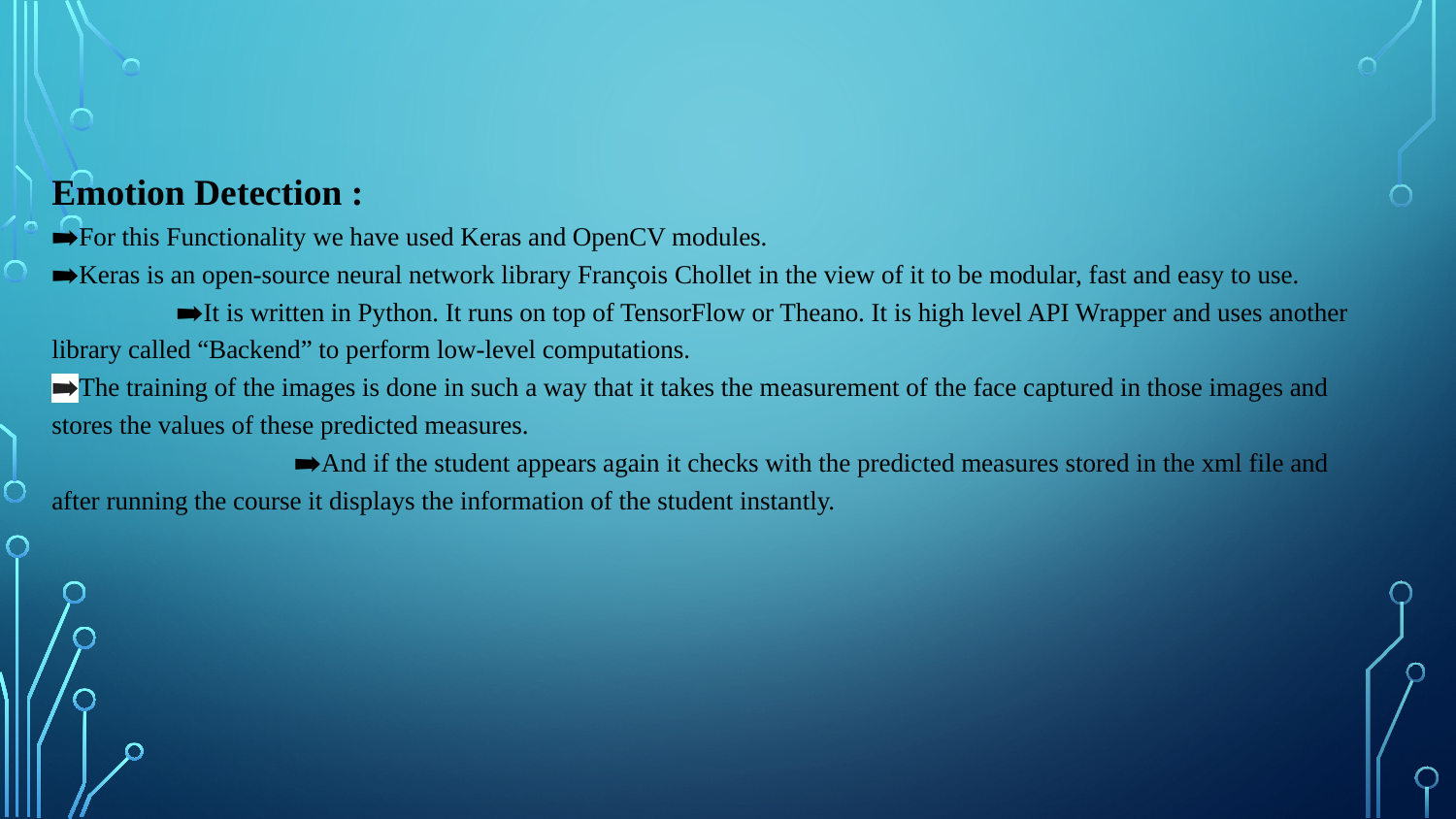

Emotion Detection :
➡For this Functionality we have used Keras and OpenCV modules.
➡Keras is an open-source neural network library François Chollet in the view of it to be modular, fast and easy to use.                                ➡It is written in Python. It runs on top of TensorFlow or Theano. It is high level API Wrapper and uses another library called “Backend” to perform low-level computations.
➡The training of the images is done in such a way that it takes the measurement of the face captured in those images and stores the values of these predicted measures.                                                                                                                                                                       ➡And if the student appears again it checks with the predicted measures stored in the xml file and after running the course it displays the information of the student instantly.